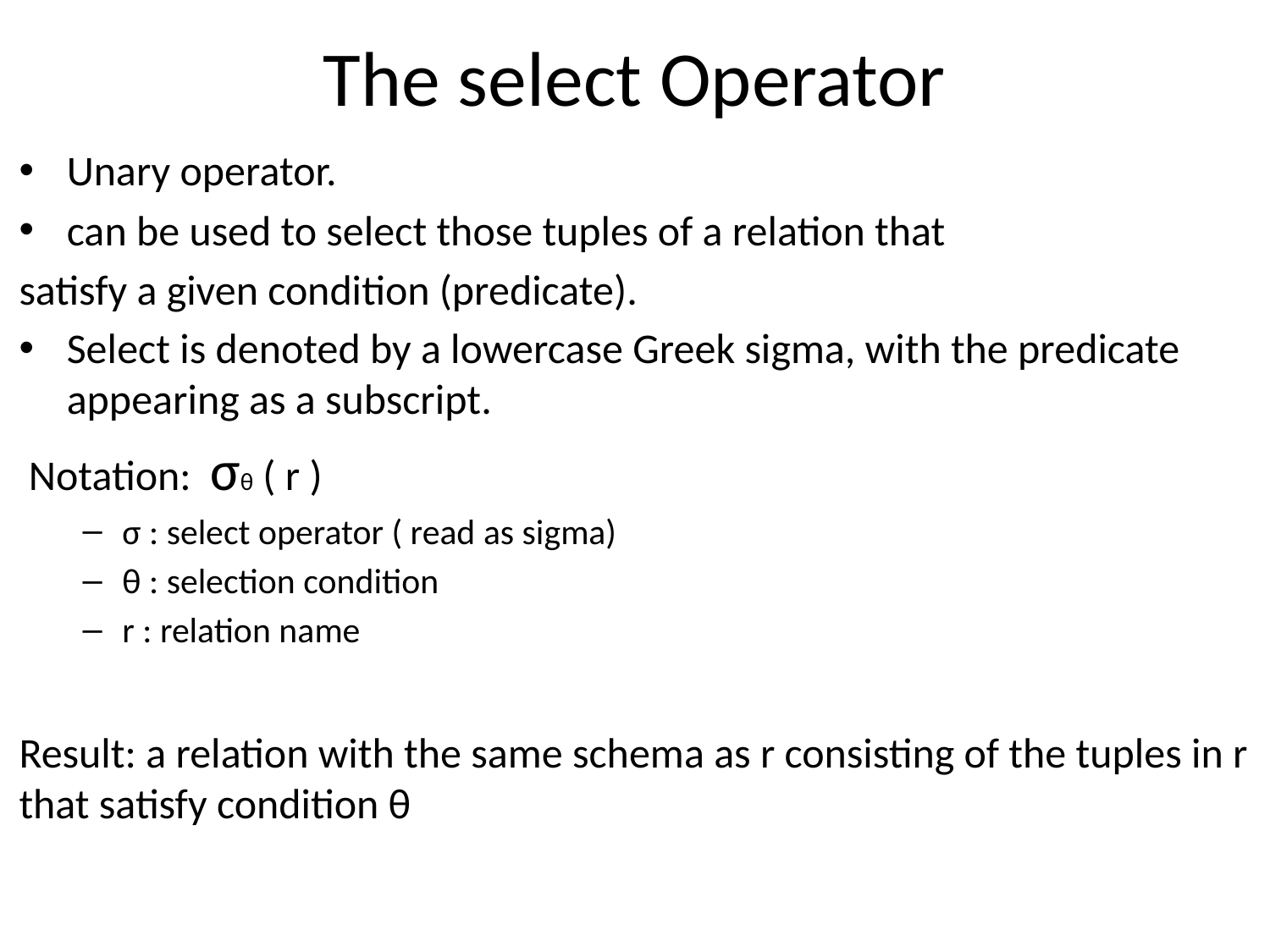

# The select Operator
Unary operator.
can be used to select those tuples of a relation that
satisfy a given condition (predicate).
Select is denoted by a lowercase Greek sigma, with the predicate appearing as a subscript.
 Notation:  σθ ( r )
σ : select operator ( read as sigma)
θ : selection condition
r : relation name

Result: a relation with the same schema as r consisting of the tuples in r that satisfy condition θ